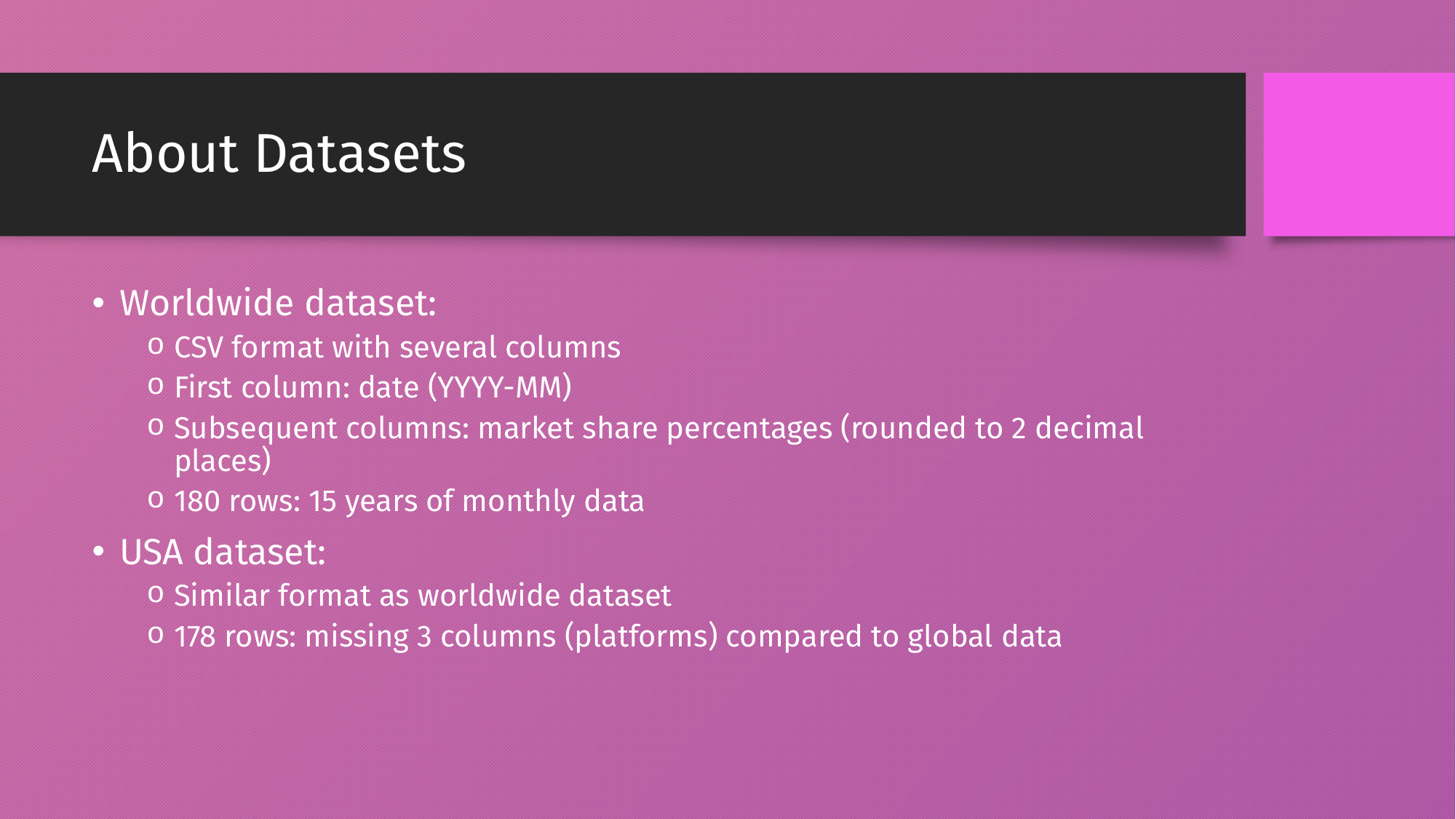

# About Datasets
Worldwide dataset:
CSV format with several columns
First column: date (YYYY-MM)
Subsequent columns: market share percentages (rounded to 2 decimal places)
180 rows: 15 years of monthly data
USA dataset:
Similar format as worldwide dataset
178 rows: missing 3 columns (platforms) compared to global data